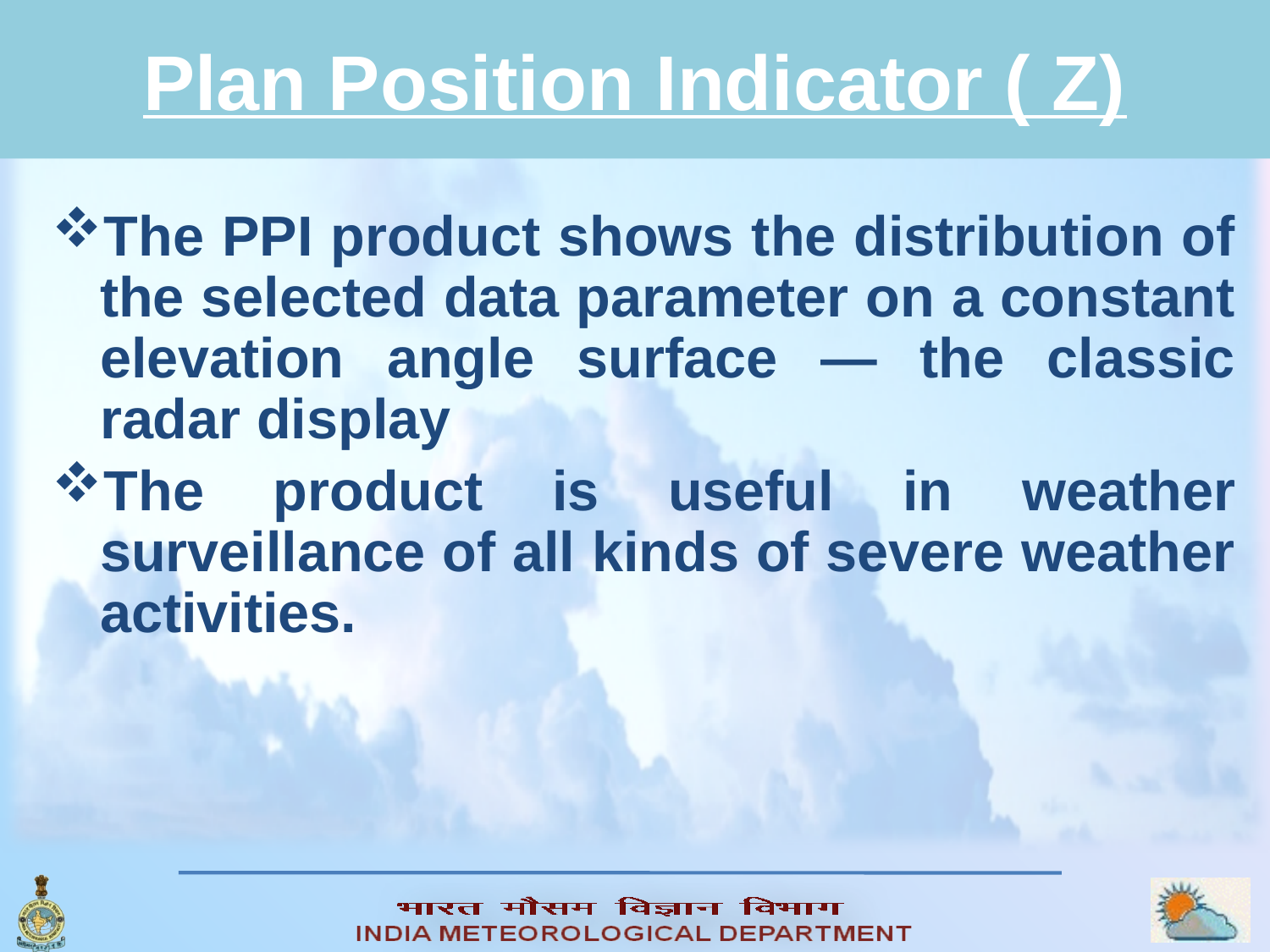

# Plan Position Indicator ( Z)
The PPI product shows the distribution of the selected data parameter on a constant elevation angle surface — the classic radar display
The product is useful in weather surveillance of all kinds of severe weather activities.